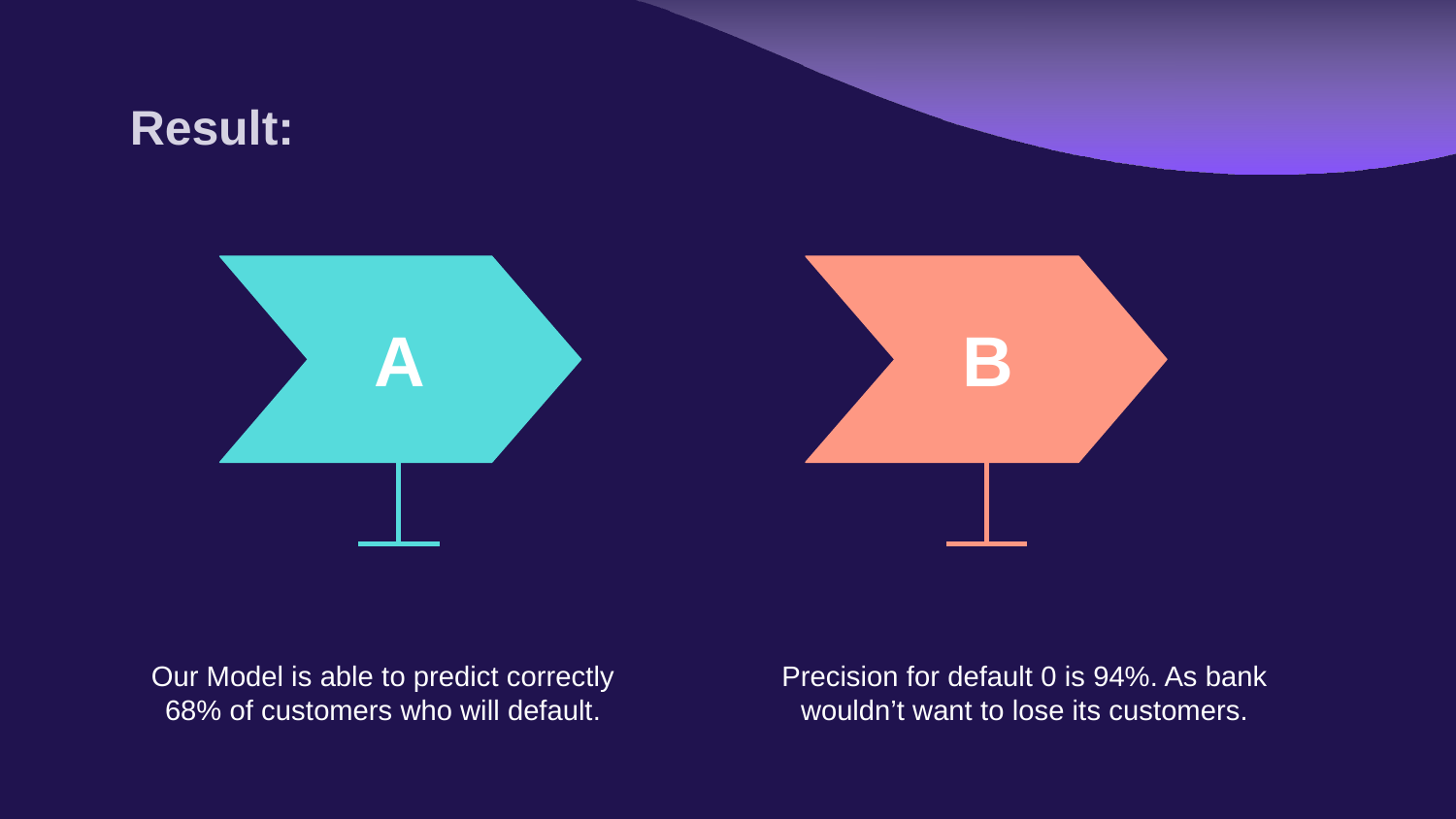

# Result:

B
A

Our Model is able to predict correctly 68% of customers who will default.
Precision for default 0 is 94%. As bank wouldn’t want to lose its customers.